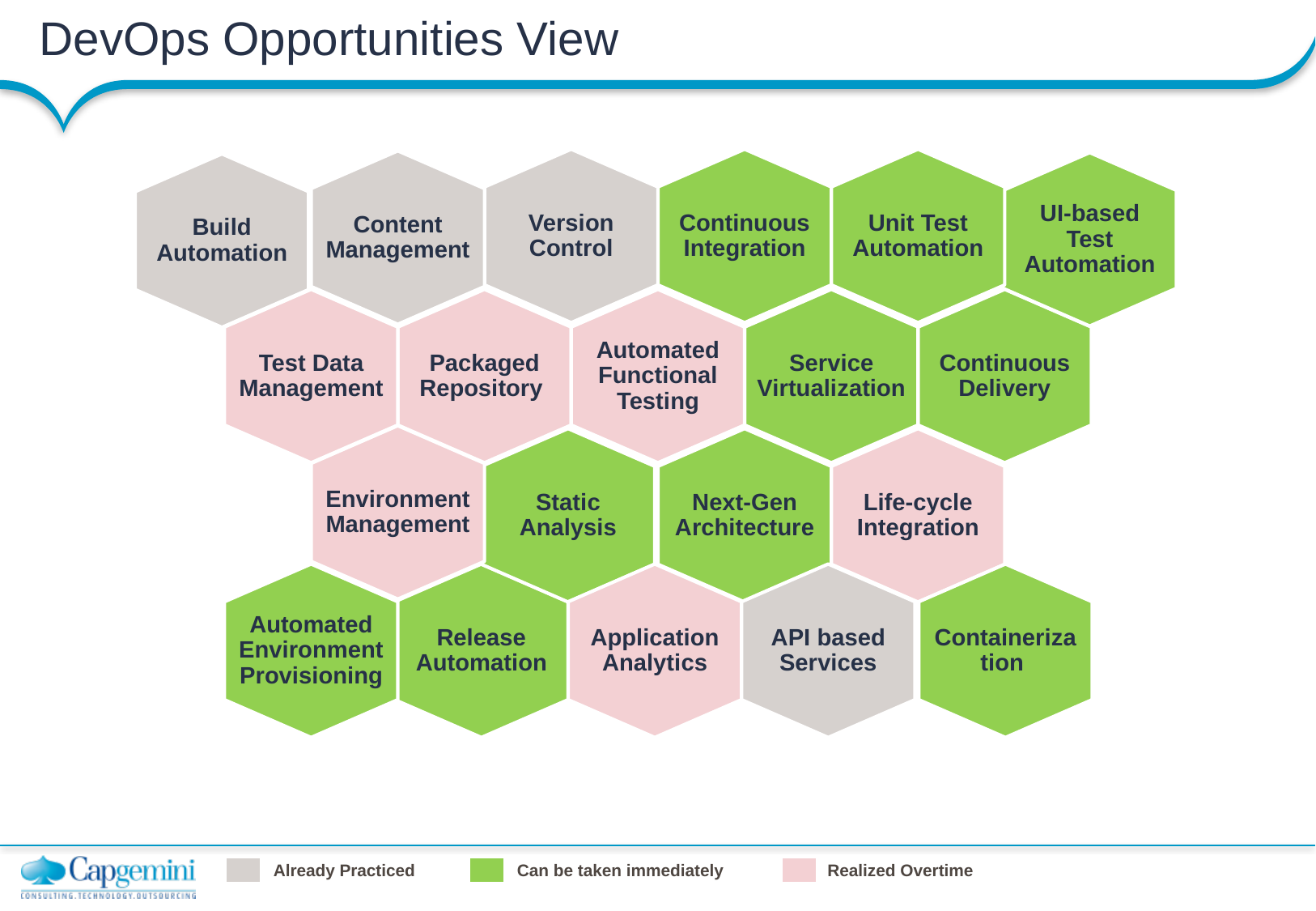

# DevOps Opportunities View
Unit Test Automation
Continuous Integration
Version Control
Content Management
UI-based Test Automation
Build Automation
Service Virtualization
Automated Functional Testing
Test Data Management
Packaged Repository
Continuous Delivery
Environment Management
Static Analysis
Next-Gen Architecture
Life-cycle Integration
Application Analytics
Automated Environment Provisioning
Release Automation
API based Services
Containerization
Already Practiced
Can be taken immediately
Realized Overtime